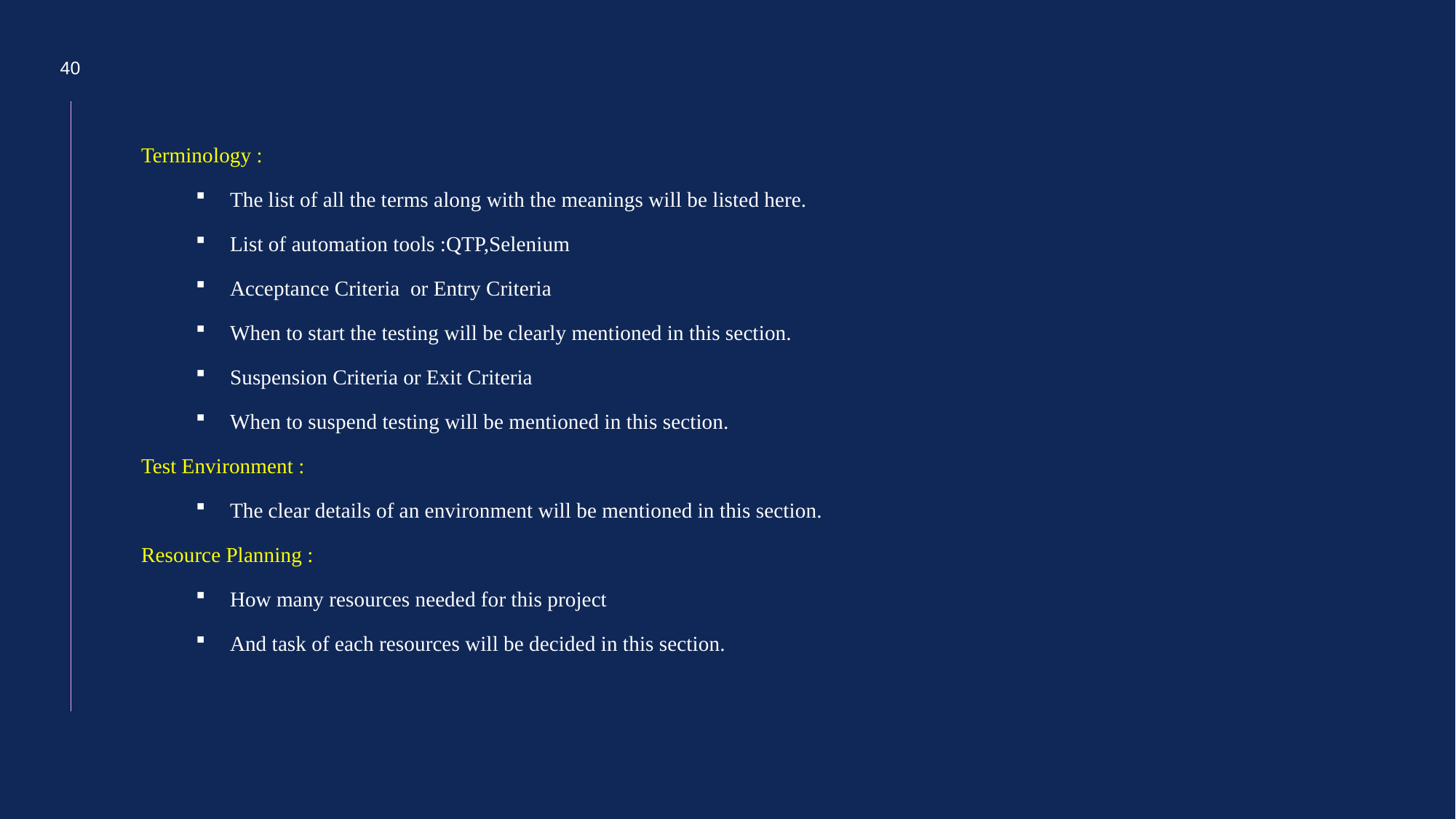

40
Terminology :
The list of all the terms along with the meanings will be listed here.
List of automation tools :QTP,Selenium
Acceptance Criteria  or Entry Criteria
When to start the testing will be clearly mentioned in this section.
Suspension Criteria or Exit Criteria
When to suspend testing will be mentioned in this section.
Test Environment :
The clear details of an environment will be mentioned in this section.
Resource Planning :
How many resources needed for this project
And task of each resources will be decided in this section.